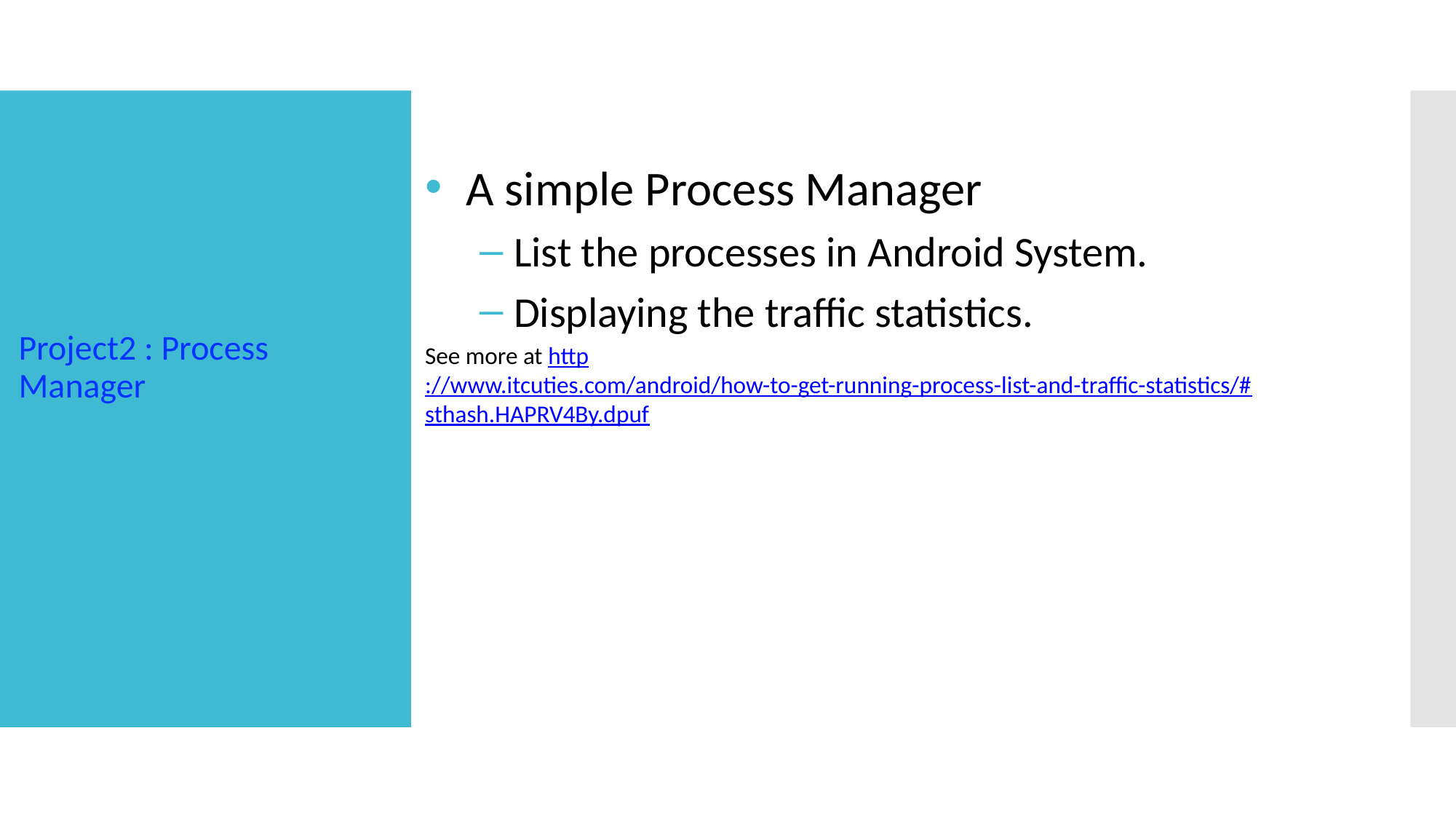

# Project2 : Process Manager
A simple Process Manager
List the processes in Android System.
Displaying the traffic statistics.
See more at http://www.itcuties.com/android/how-to-get-running-process-list-and-traffic-statistics/#sthash.HAPRV4By.dpuf